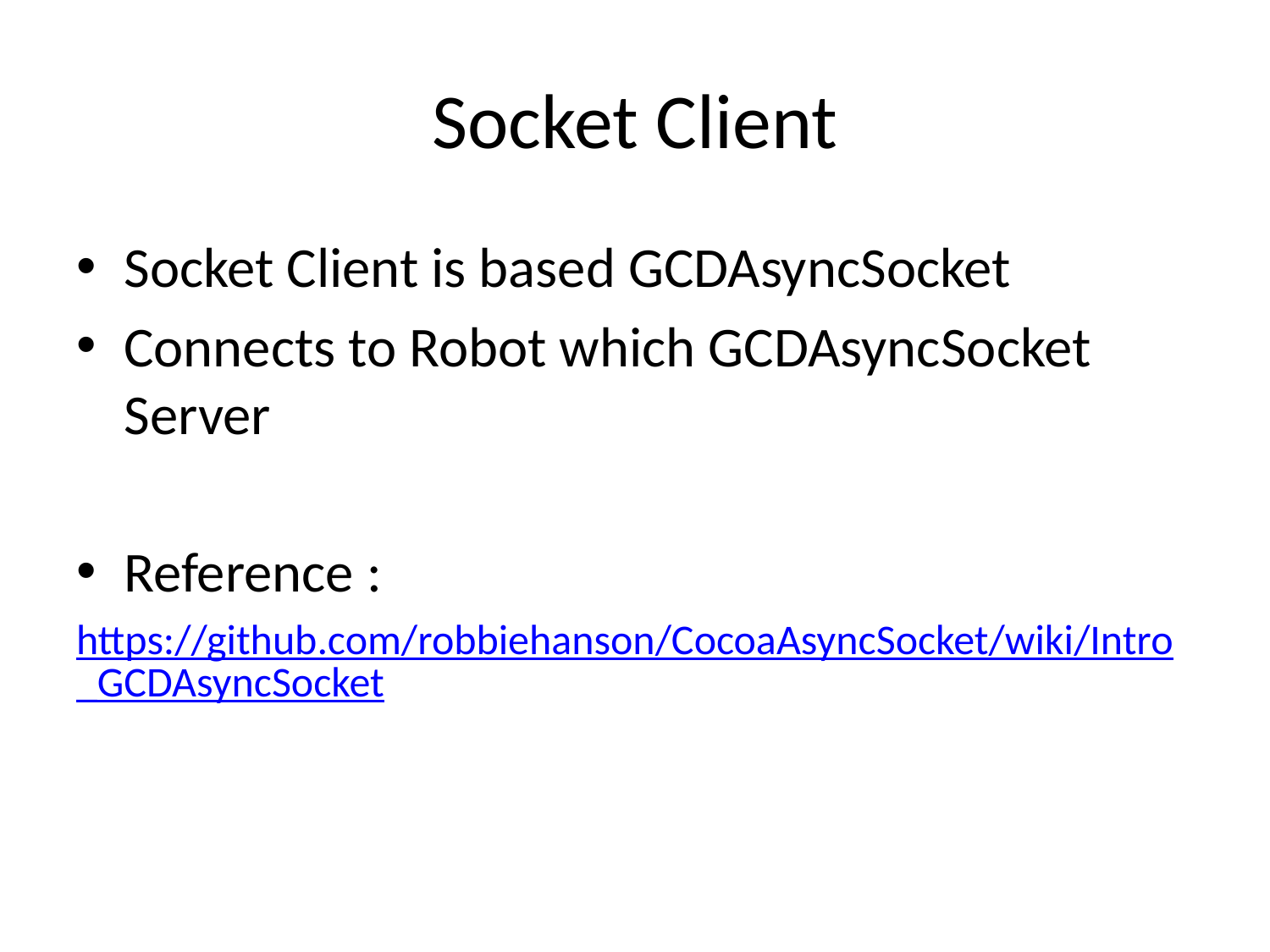

# Socket Client
Socket Client is based GCDAsyncSocket
Connects to Robot which GCDAsyncSocket Server

Reference :
https://github.com/robbiehanson/CocoaAsyncSocket/wiki/Intro_GCDAsyncSocket